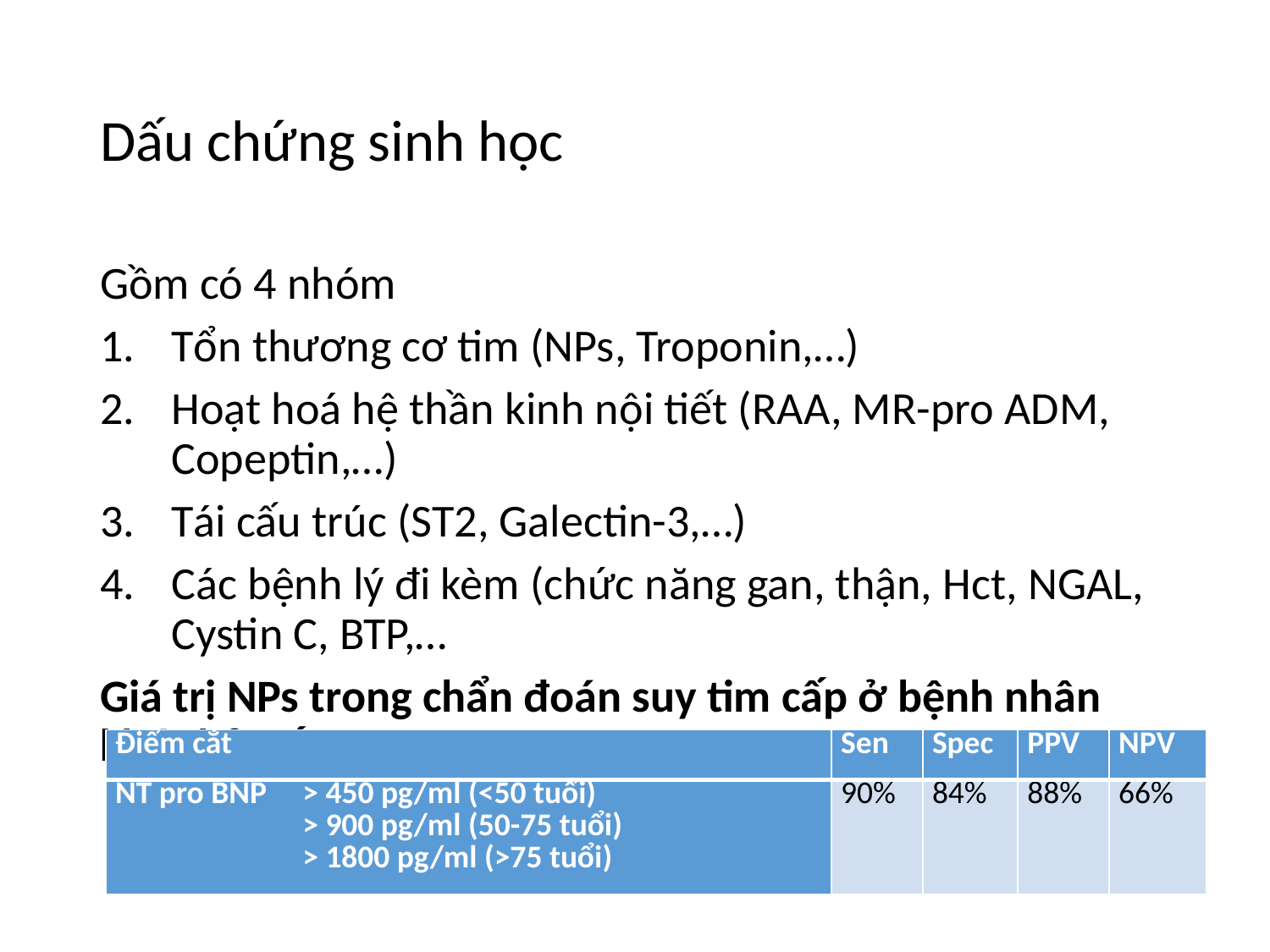

# Dấu chứng sinh học
Gồm có 4 nhóm
Tổn thương cơ tim (NPs, Troponin,…)
Hoạt hoá hệ thần kinh nội tiết (RAA, MR-pro ADM, Copeptin,…)
Tái cấu trúc (ST2, Galectin-3,…)
Các bệnh lý đi kèm (chức năng gan, thận, Hct, NGAL, Cystin C, BTP,…
Giá trị NPs trong chẩn đoán suy tim cấp ở bệnh nhân khó thở cấp

| Điểm cắt | Sen | Spec | PPV | NPV |
| --- | --- | --- | --- | --- |
| NT pro BNP > 450 pg/ml (<50 tuổi) > 900 pg/ml (50-75 tuổi) > 1800 pg/ml (>75 tuổi) | 90% | 84% | 88% | 66% |